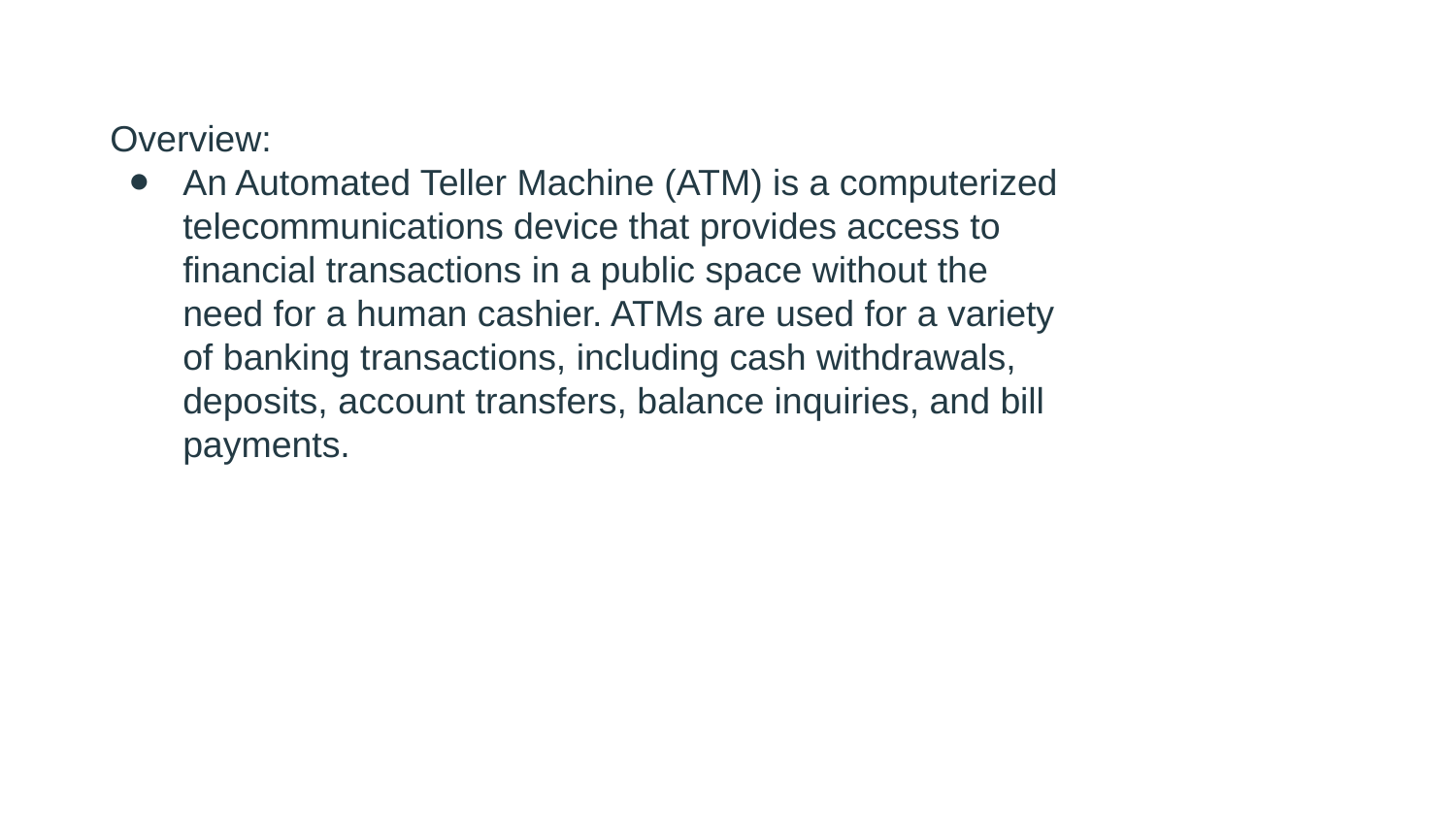

Overview:
An Automated Teller Machine (ATM) is a computerized telecommunications device that provides access to financial transactions in a public space without the need for a human cashier. ATMs are used for a variety of banking transactions, including cash withdrawals, deposits, account transfers, balance inquiries, and bill payments.